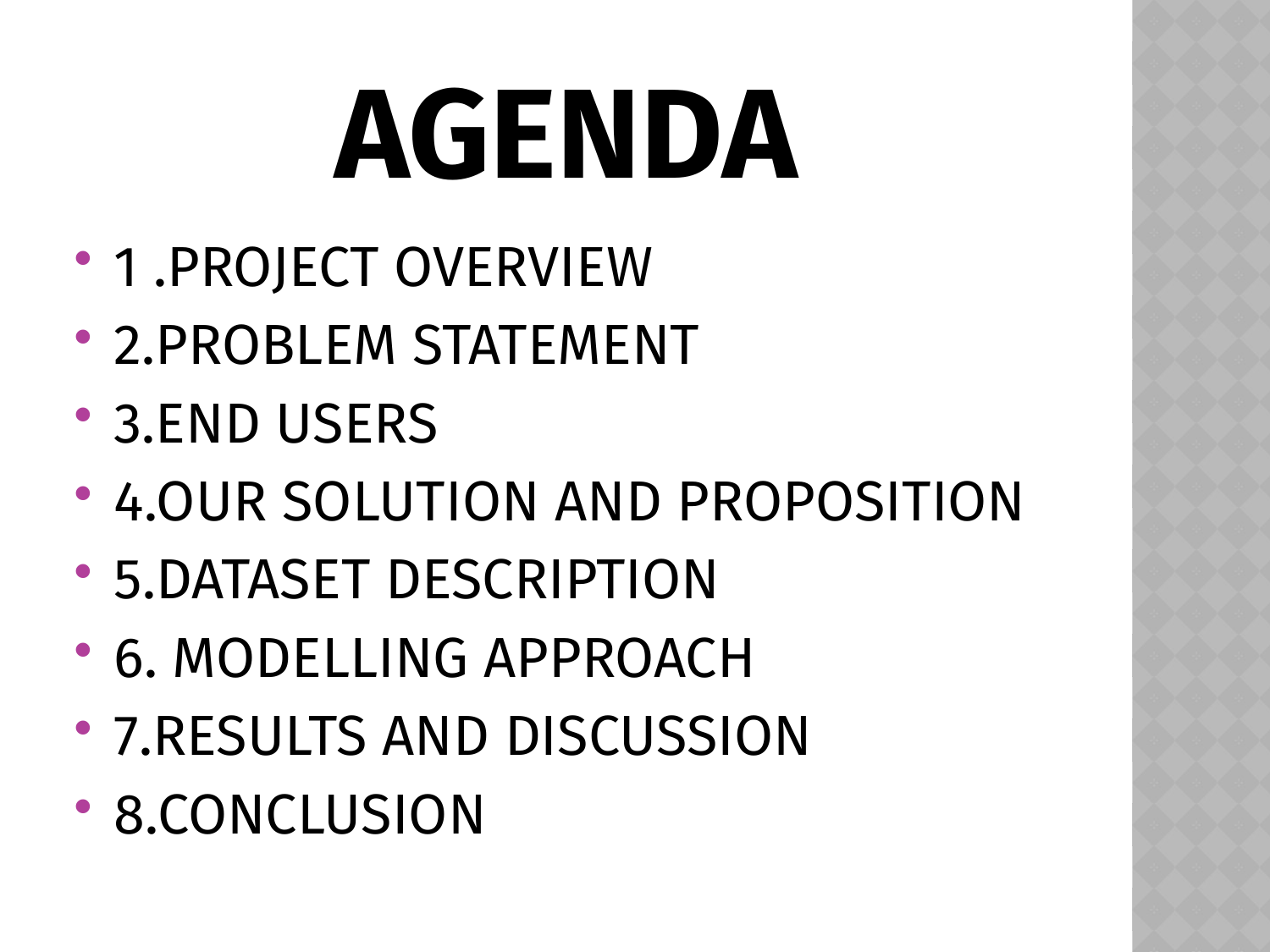

# AGENDA
1 .PROJECT OVERVIEW
2.PROBLEM STATEMENT
3.END USERS
4.OUR SOLUTION AND PROPOSITION
5.DATASET DESCRIPTION
6. MODELLING APPROACH
7.RESULTS AND DISCUSSION
8.CONCLUSION